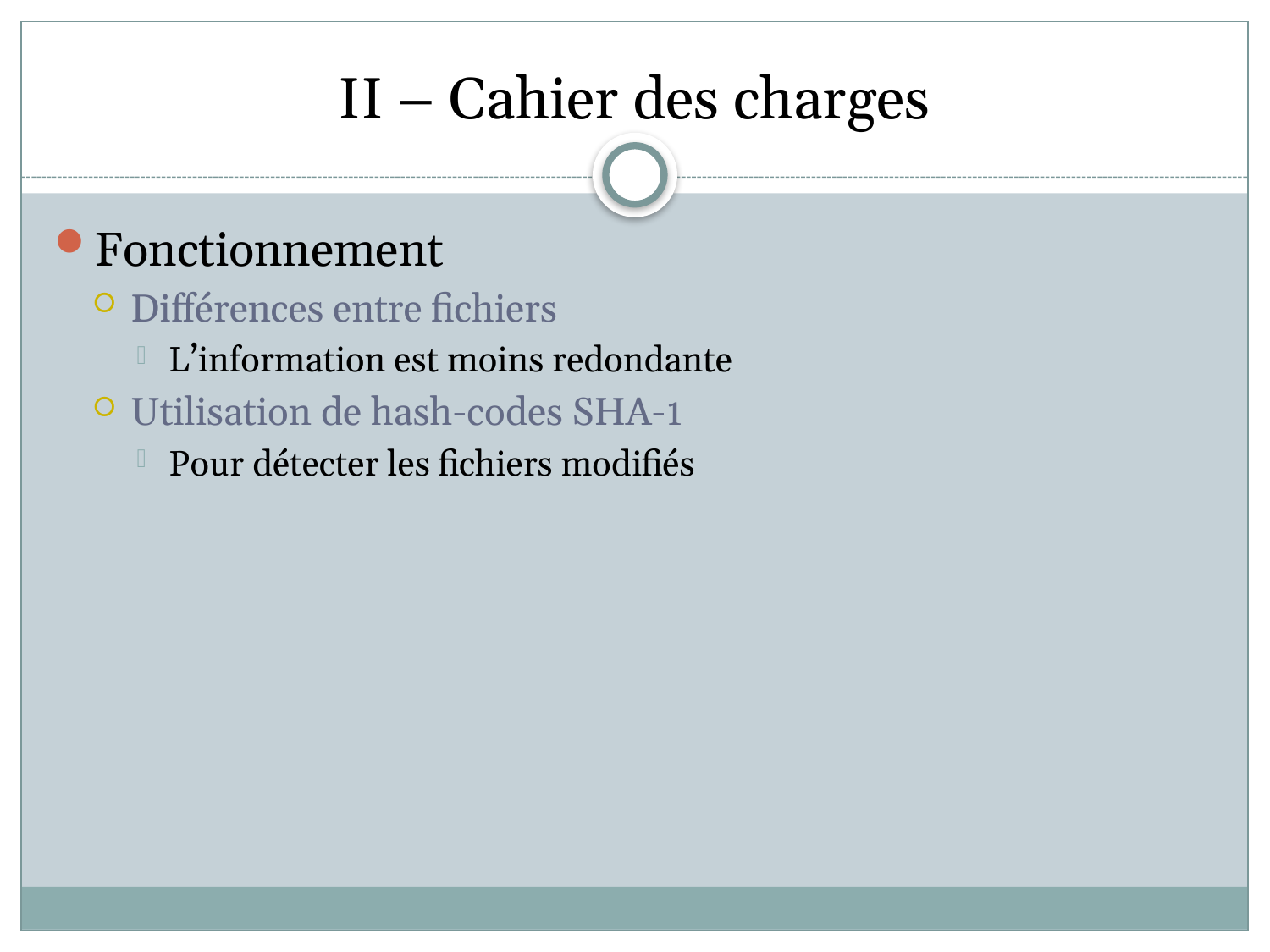

# II – Cahier des charges
Fonctionnement
Différences entre fichiers
L’information est moins redondante
Utilisation de hash-codes SHA-1
Pour détecter les fichiers modifiés